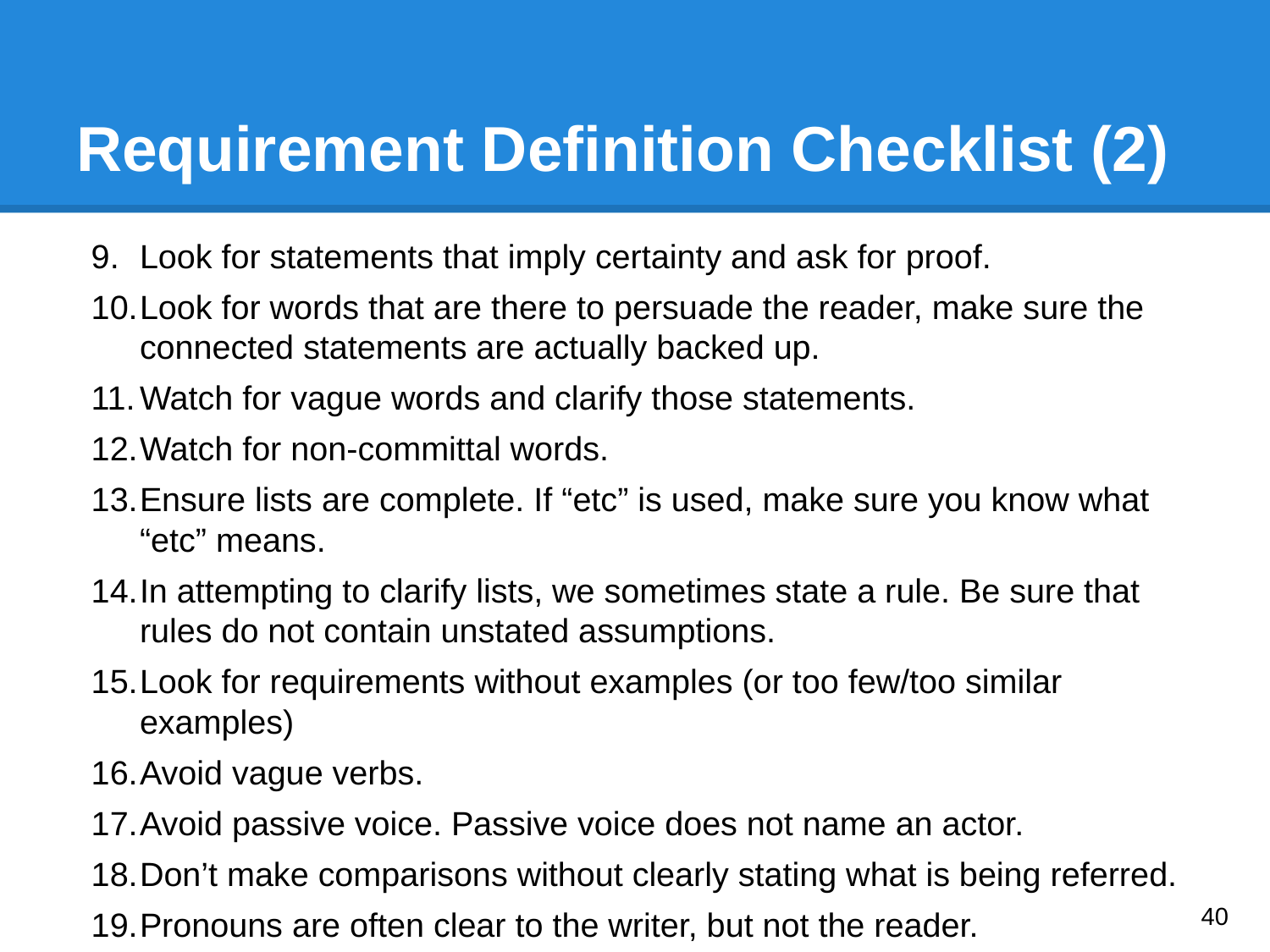

# Requirement Definition Checklist (2)
Look for statements that imply certainty and ask for proof.
Look for words that are there to persuade the reader, make sure the connected statements are actually backed up.
Watch for vague words and clarify those statements.
Watch for non-committal words.
Ensure lists are complete. If “etc” is used, make sure you know what “etc” means.
In attempting to clarify lists, we sometimes state a rule. Be sure that rules do not contain unstated assumptions.
Look for requirements without examples (or too few/too similar examples)
Avoid vague verbs.
Avoid passive voice. Passive voice does not name an actor.
Don’t make comparisons without clearly stating what is being referred.
Pronouns are often clear to the writer, but not the reader.

40